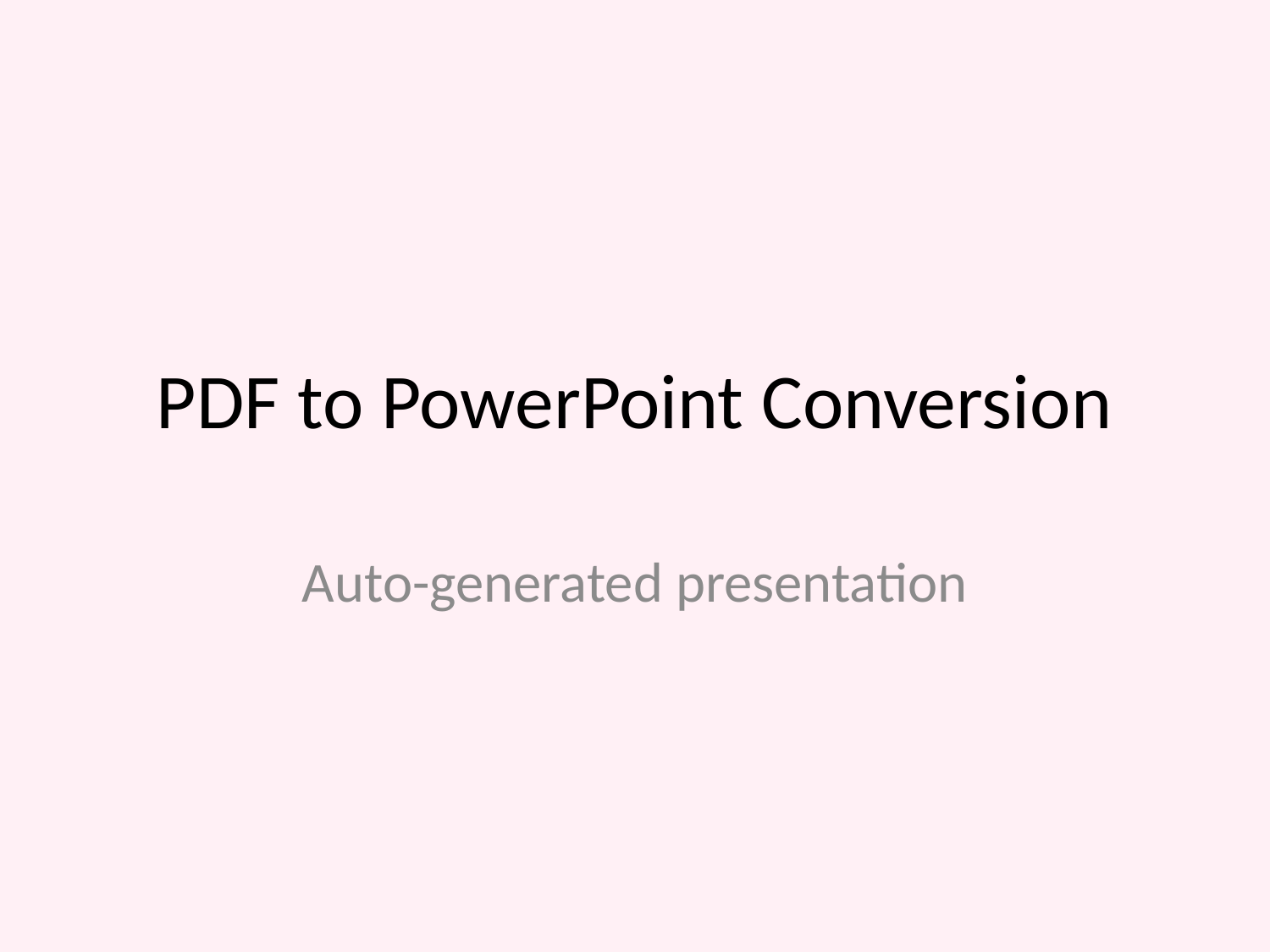

# PDF to PowerPoint Conversion
Auto-generated presentation